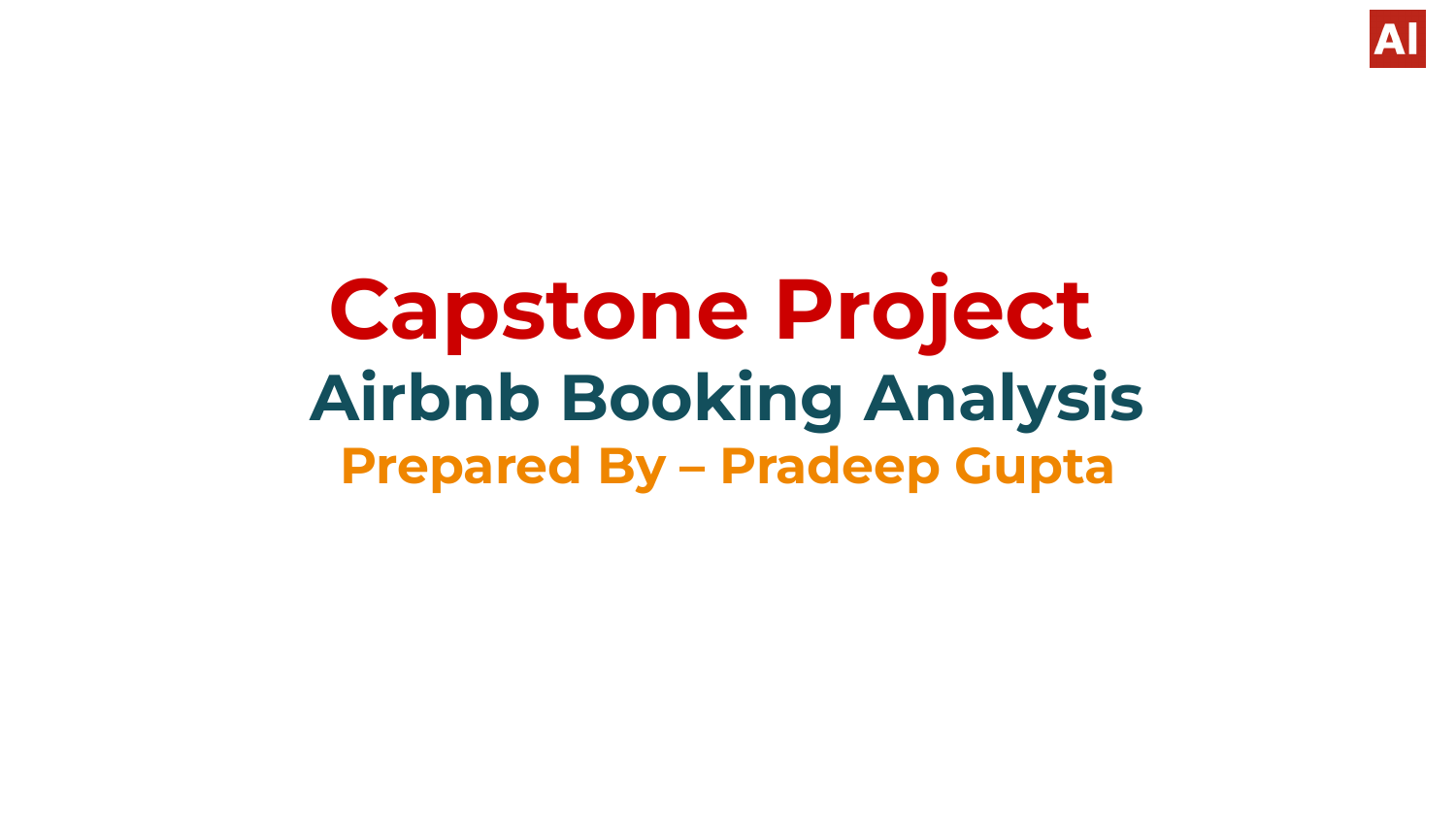

# Capstone Project
Airbnb Booking Analysis
Prepared By – Pradeep Gupta